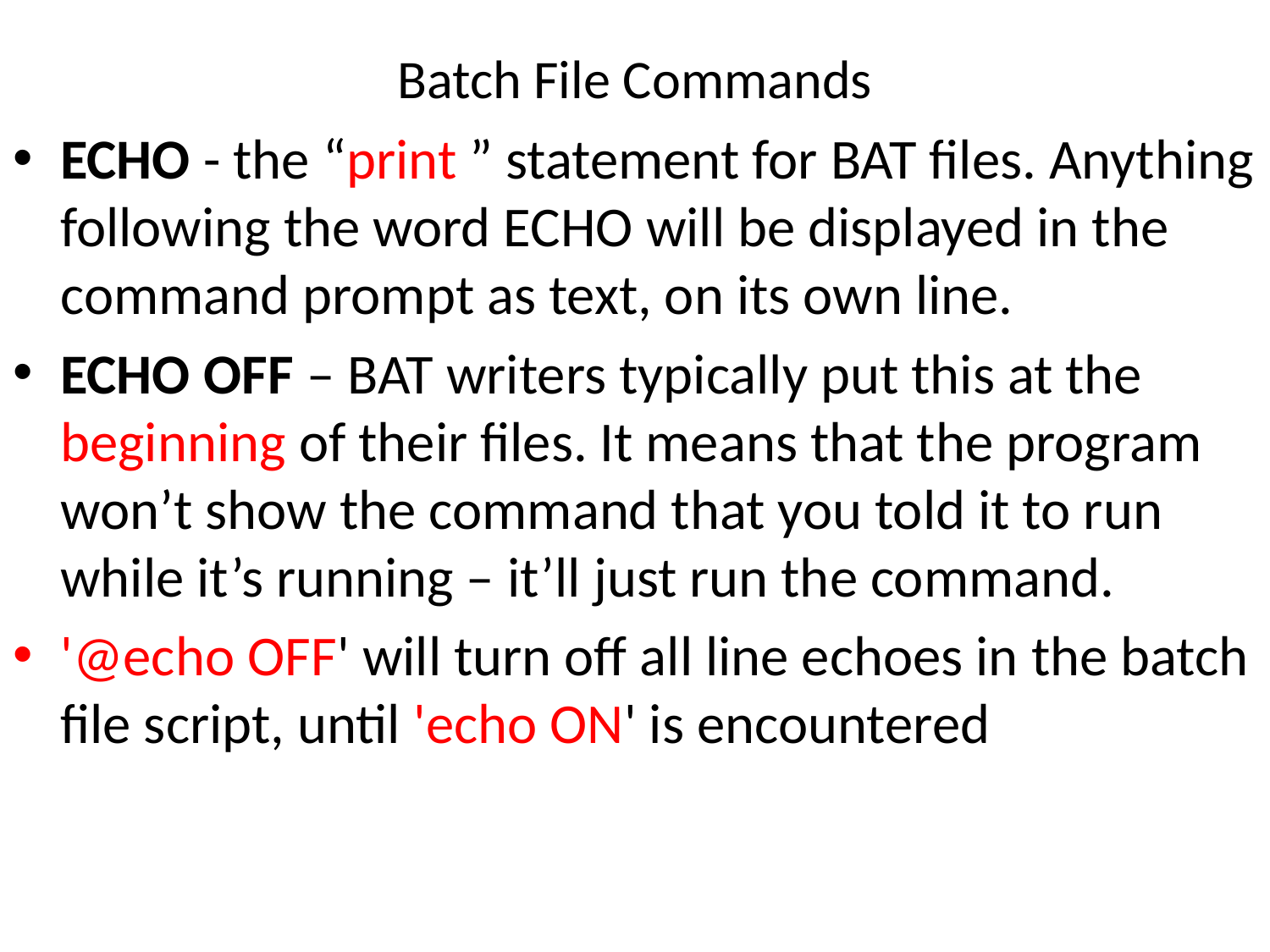

# Batch File Commands
ECHO - the “print ” statement for BAT files. Anything following the word ECHO will be displayed in the command prompt as text, on its own line.
ECHO OFF – BAT writers typically put this at the beginning of their files. It means that the program won’t show the command that you told it to run while it’s running – it’ll just run the command.
'@echo OFF' will turn off all line echoes in the batch file script, until 'echo ON' is encountered